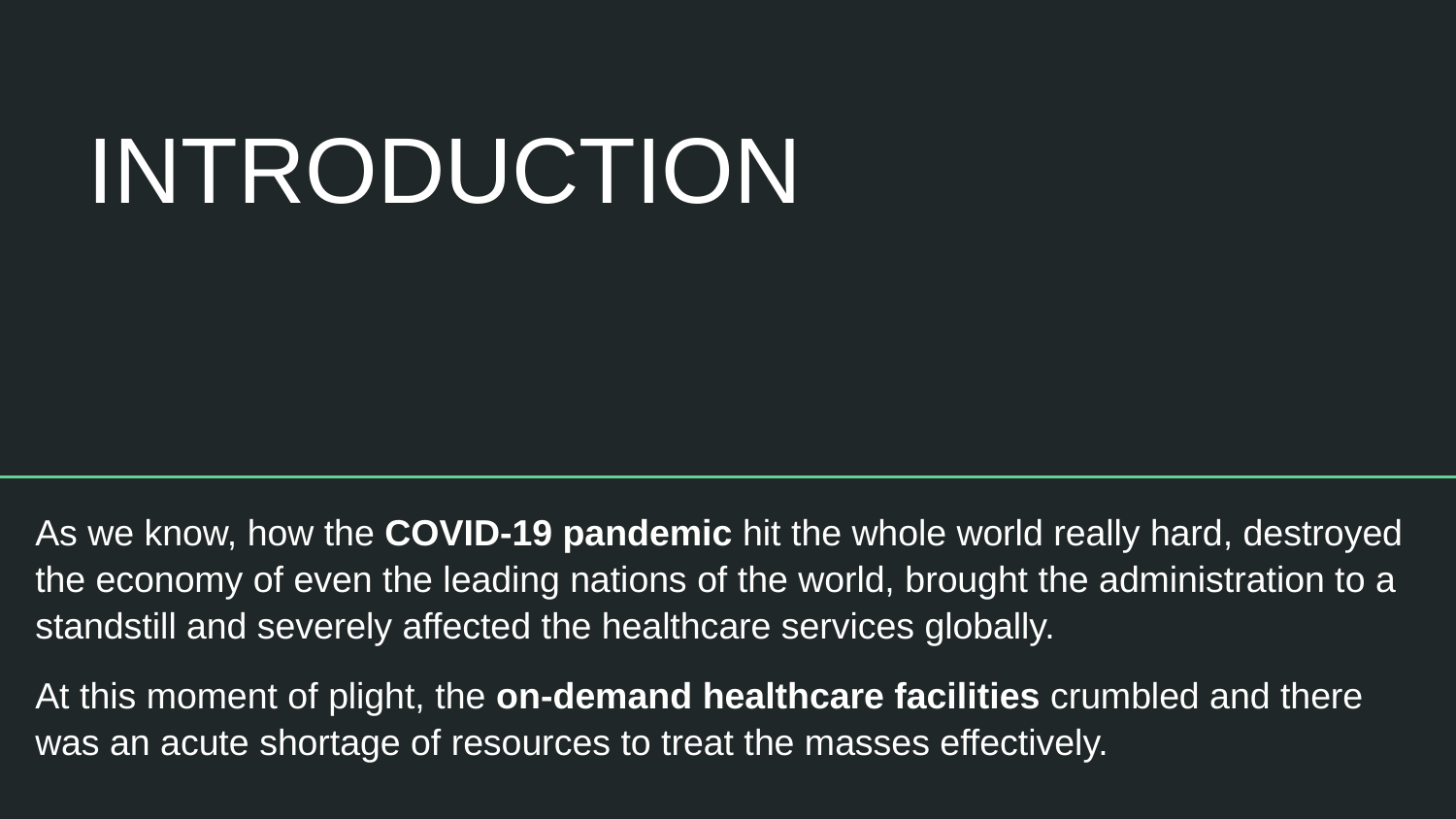

# INTRODUCTION
As we know, how the COVID-19 pandemic hit the whole world really hard, destroyed the economy of even the leading nations of the world, brought the administration to a standstill and severely affected the healthcare services globally.
At this moment of plight, the on-demand healthcare facilities crumbled and there was an acute shortage of resources to treat the masses effectively.